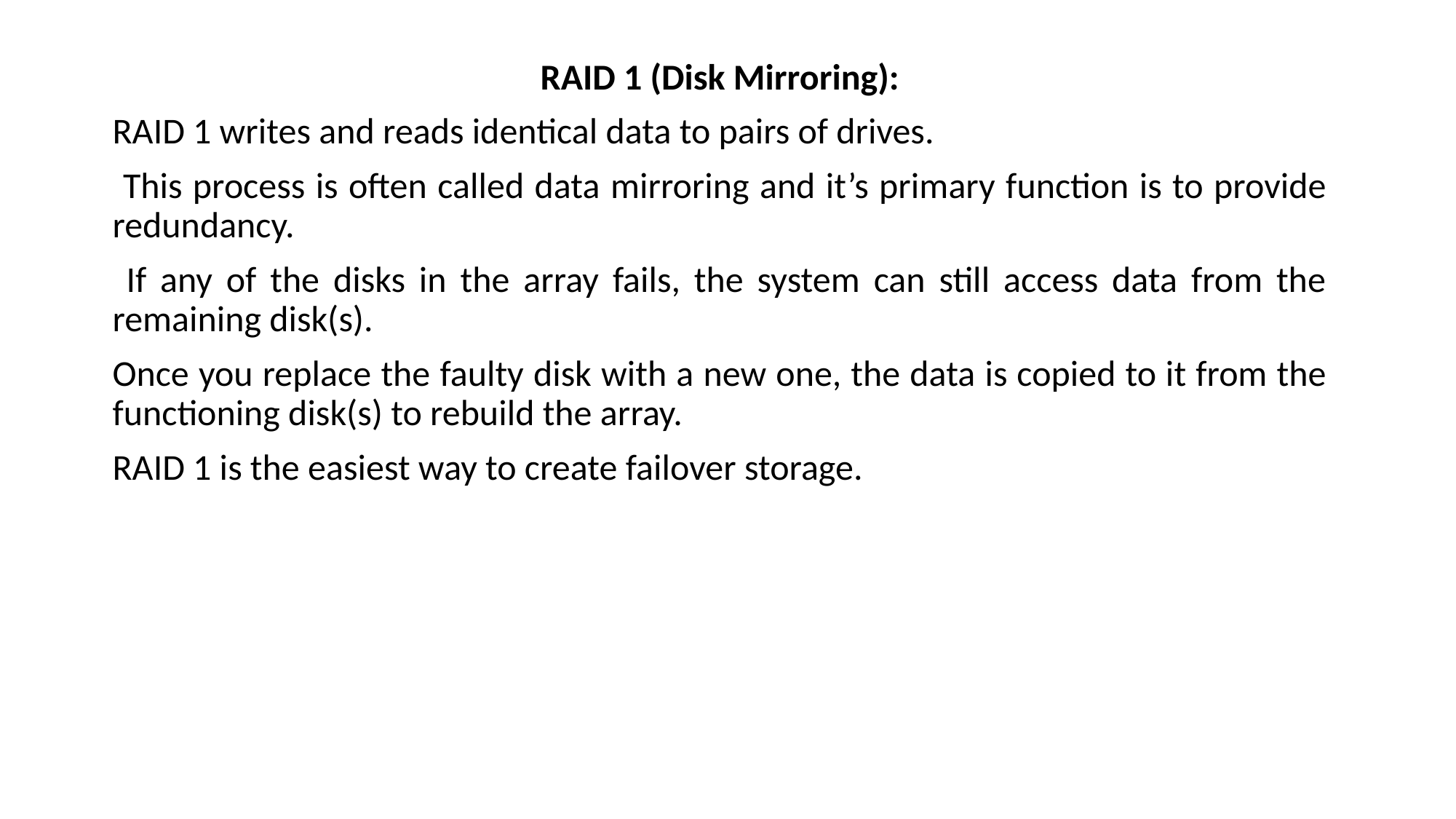

RAID 1 (Disk Mirroring):
RAID 1 writes and reads identical data to pairs of drives.
 This process is often called data mirroring and it’s primary function is to provide redundancy.
 If any of the disks in the array fails, the system can still access data from the remaining disk(s).
Once you replace the faulty disk with a new one, the data is copied to it from the functioning disk(s) to rebuild the array.
RAID 1 is the easiest way to create failover storage.